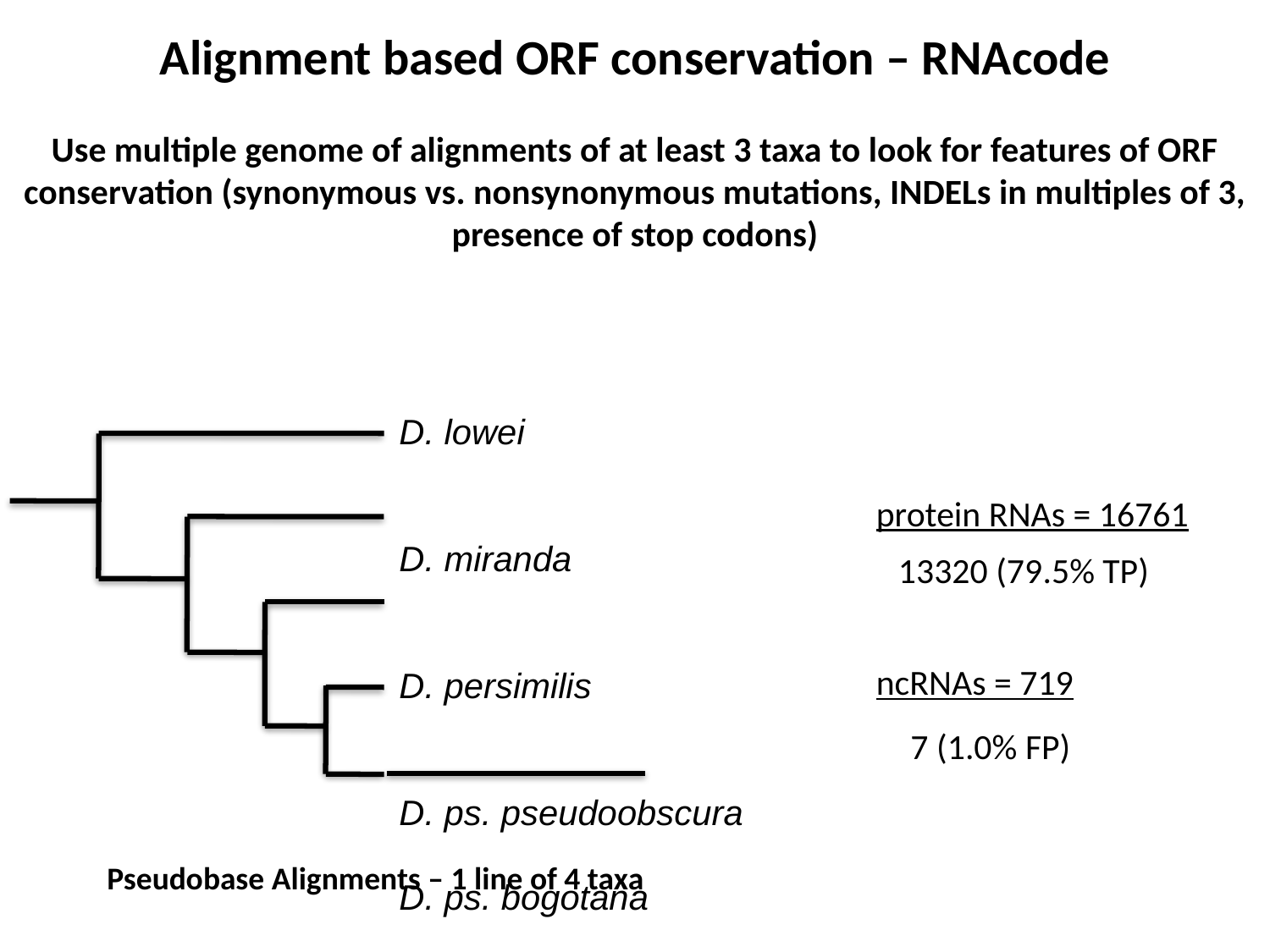

Alignment based ORF conservation – RNAcode

Use multiple genome of alignments of at least 3 taxa to look for features of ORF conservation (synonymous vs. nonsynonymous mutations, INDELs in multiples of 3, presence of stop codons)
D. lowei

D. miranda

D. persimilis

D. ps. pseudoobscura

D. ps. bogotana
protein RNAs = 16761
13320 (79.5% TP)
ncRNAs = 719
7 (1.0% FP)
Pseudobase Alignments – 1 line of 4 taxa